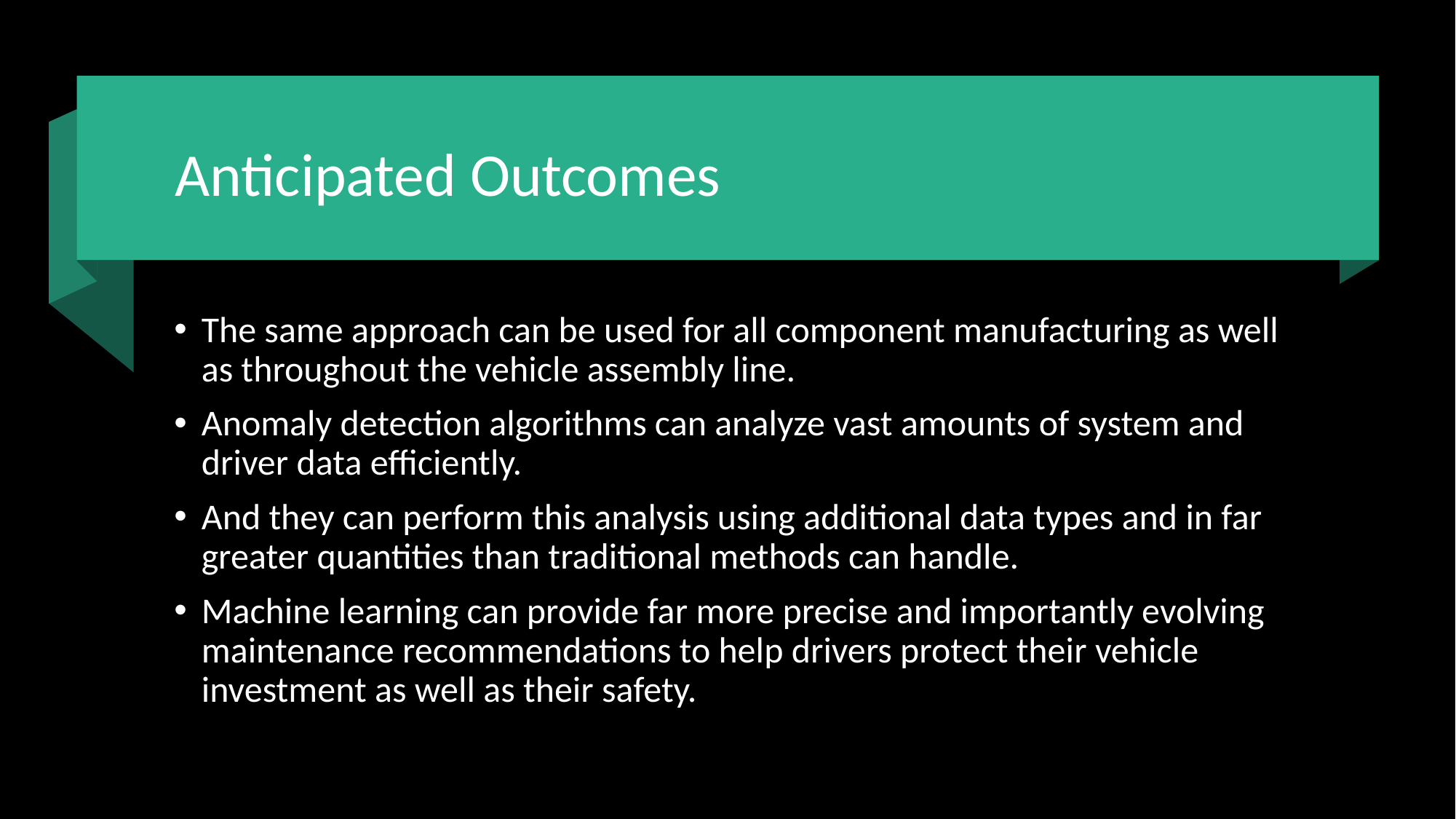

Anticipated Outcomes
The same approach can be used for all component manufacturing as well as throughout the vehicle assembly line.
Anomaly detection algorithms can analyze vast amounts of system and driver data efficiently.
And they can perform this analysis using additional data types and in far greater quantities than traditional methods can handle.
Machine learning can provide far more precise and importantly evolving maintenance recommendations to help drivers protect their vehicle investment as well as their safety.